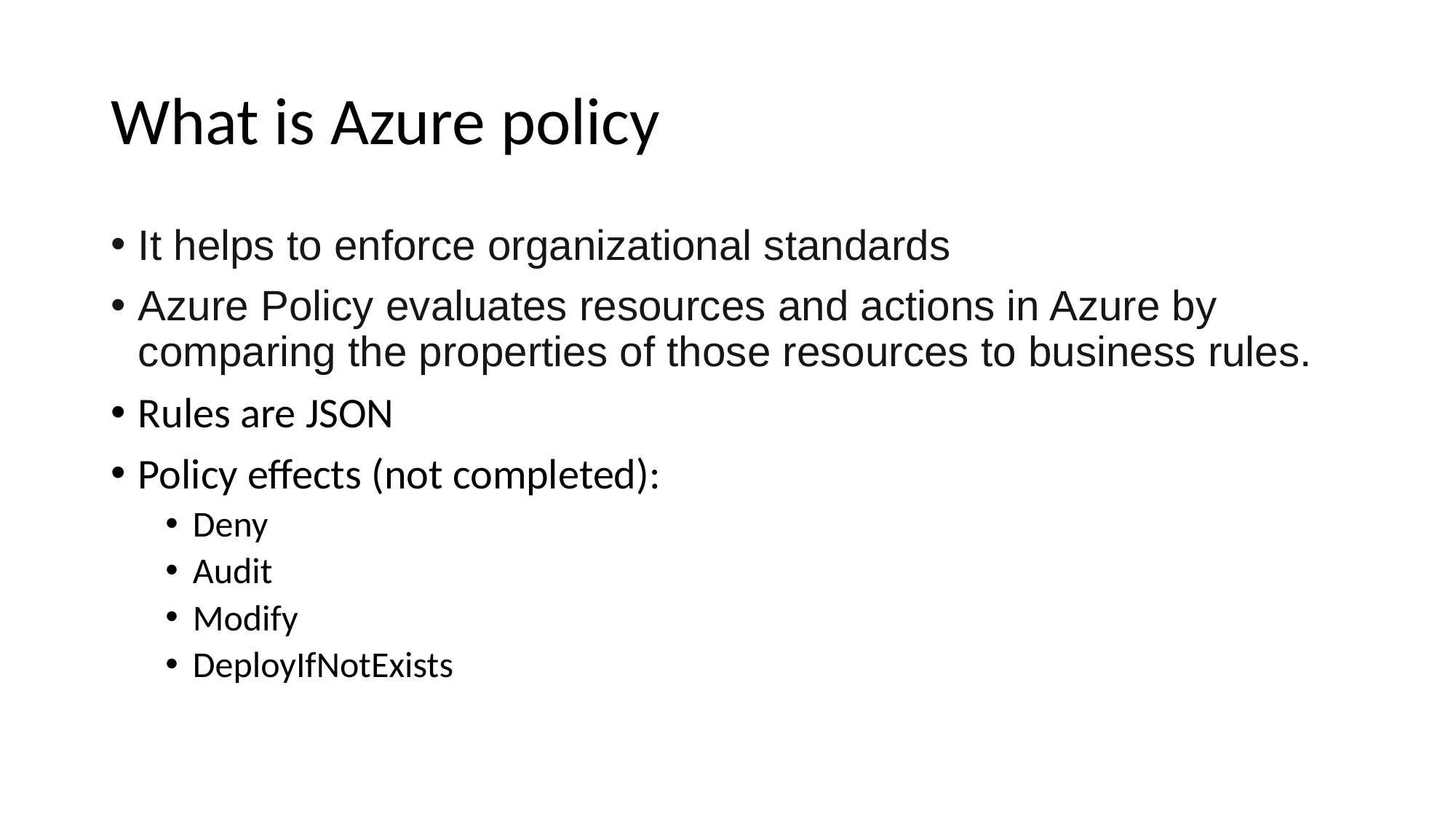

# What is Azure policy
It helps to enforce organizational standards
Azure Policy evaluates resources and actions in Azure by comparing the properties of those resources to business rules.
Rules are JSON
Policy effects (not completed):
Deny
Audit
Modify
DeployIfNotExists